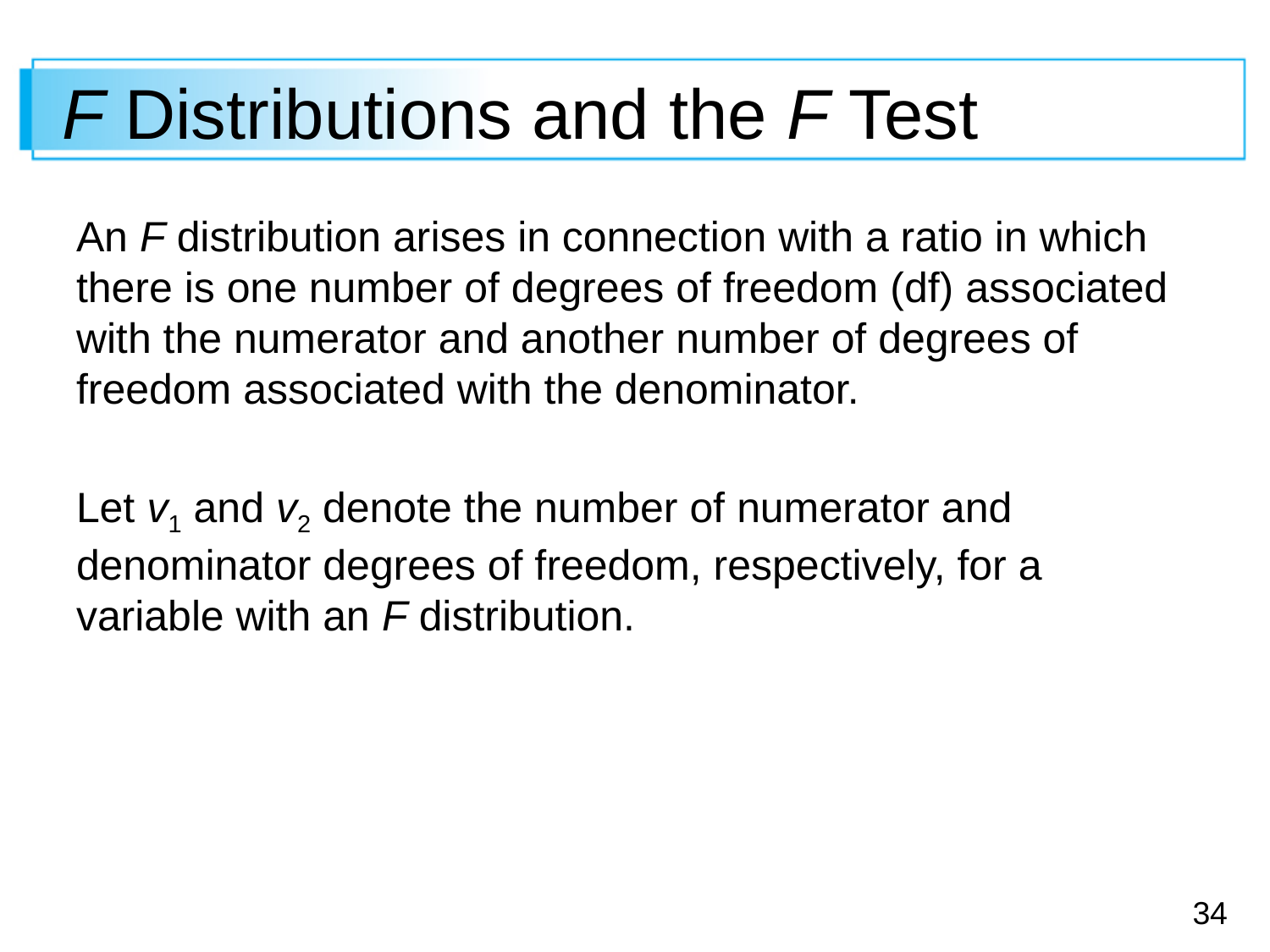

# F Distributions and the F Test
An F distribution arises in connection with a ratio in which there is one number of degrees of freedom (df) associated with the numerator and another number of degrees of freedom associated with the denominator.

Let v1 and v2 denote the number of numerator and denominator degrees of freedom, respectively, for a variable with an F distribution.